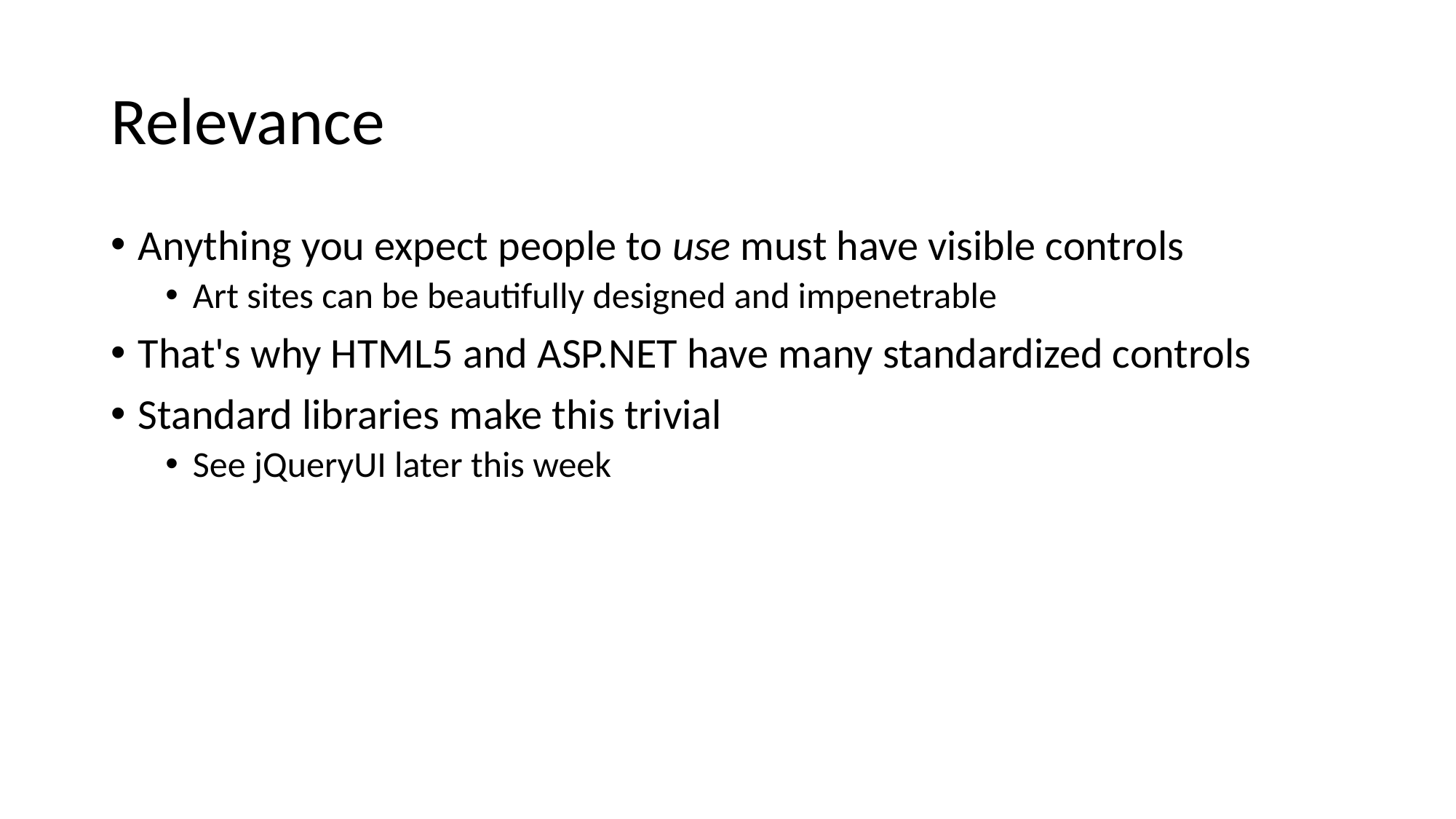

# Relevance
Anything you expect people to use must have visible controls
Art sites can be beautifully designed and impenetrable
That's why HTML5 and ASP.NET have many standardized controls
Standard libraries make this trivial
See jQueryUI later this week